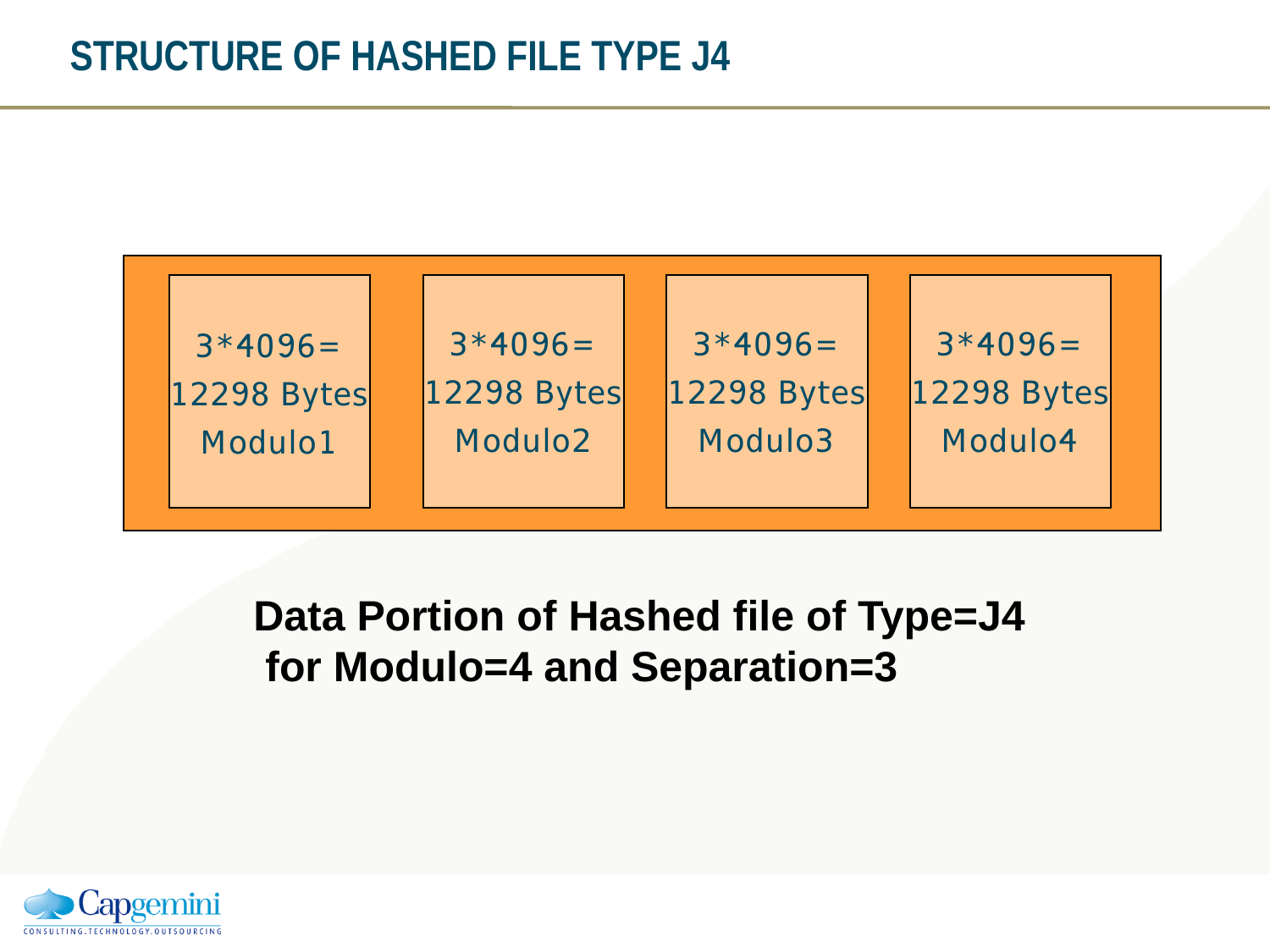

# STRUCTURE OF HASHED FILE TYPE J4

3*4096=
12298 Bytes
Modulo1

3*4096=
12298 Bytes
Modulo2

3*4096=
12298 Bytes
Modulo3

3*4096=
12298 Bytes
Modulo4

Data Portion of Hashed file of Type=J4
 for Modulo=4 and Separation=3